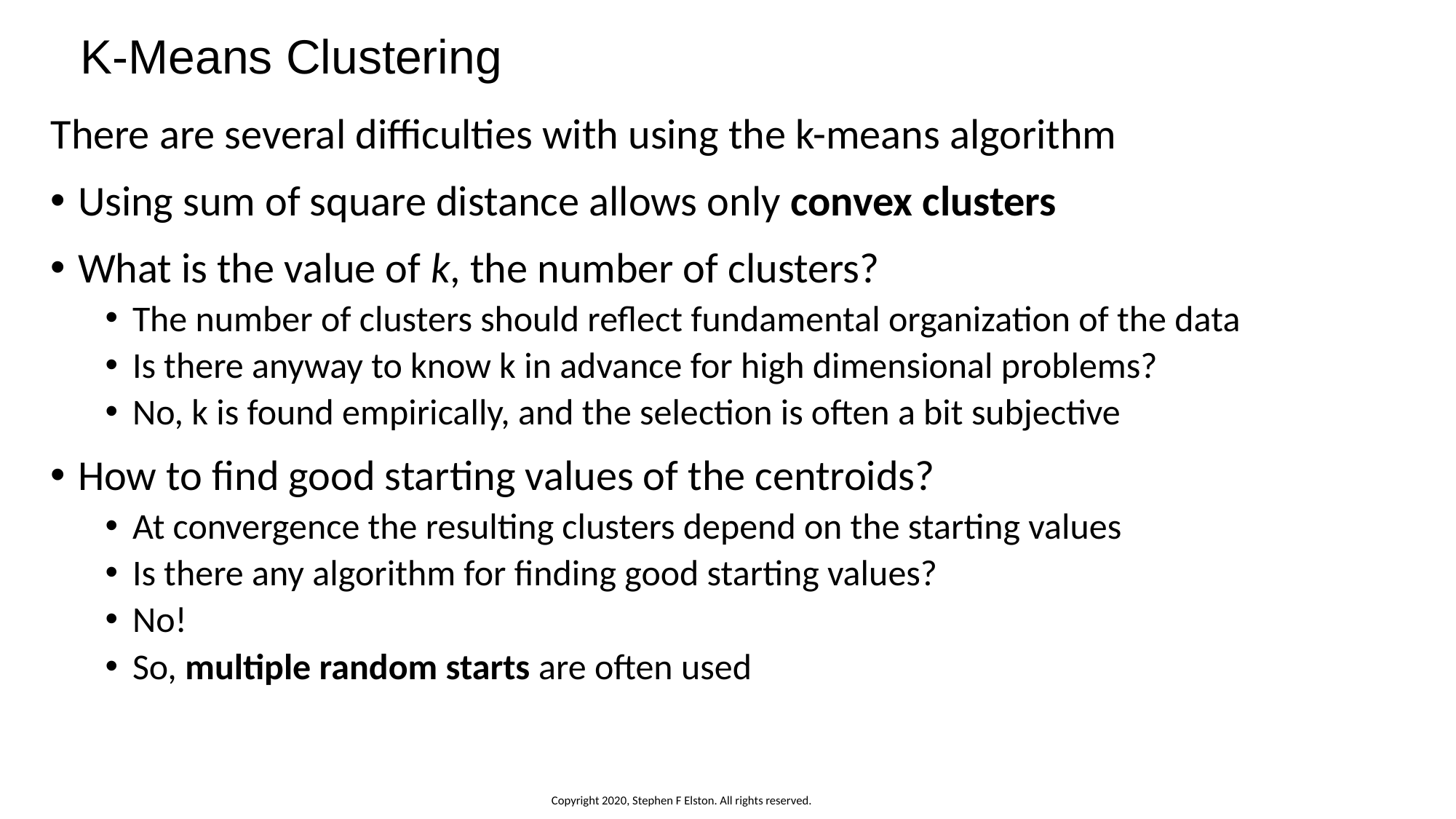

# K-Means Clustering
There are several difficulties with using the k-means algorithm
Using sum of square distance allows only convex clusters
What is the value of k, the number of clusters?
The number of clusters should reflect fundamental organization of the data
Is there anyway to know k in advance for high dimensional problems?
No, k is found empirically, and the selection is often a bit subjective
How to find good starting values of the centroids?
At convergence the resulting clusters depend on the starting values
Is there any algorithm for finding good starting values?
No!
So, multiple random starts are often used

Copyright 2020, Stephen F Elston. All rights reserved.